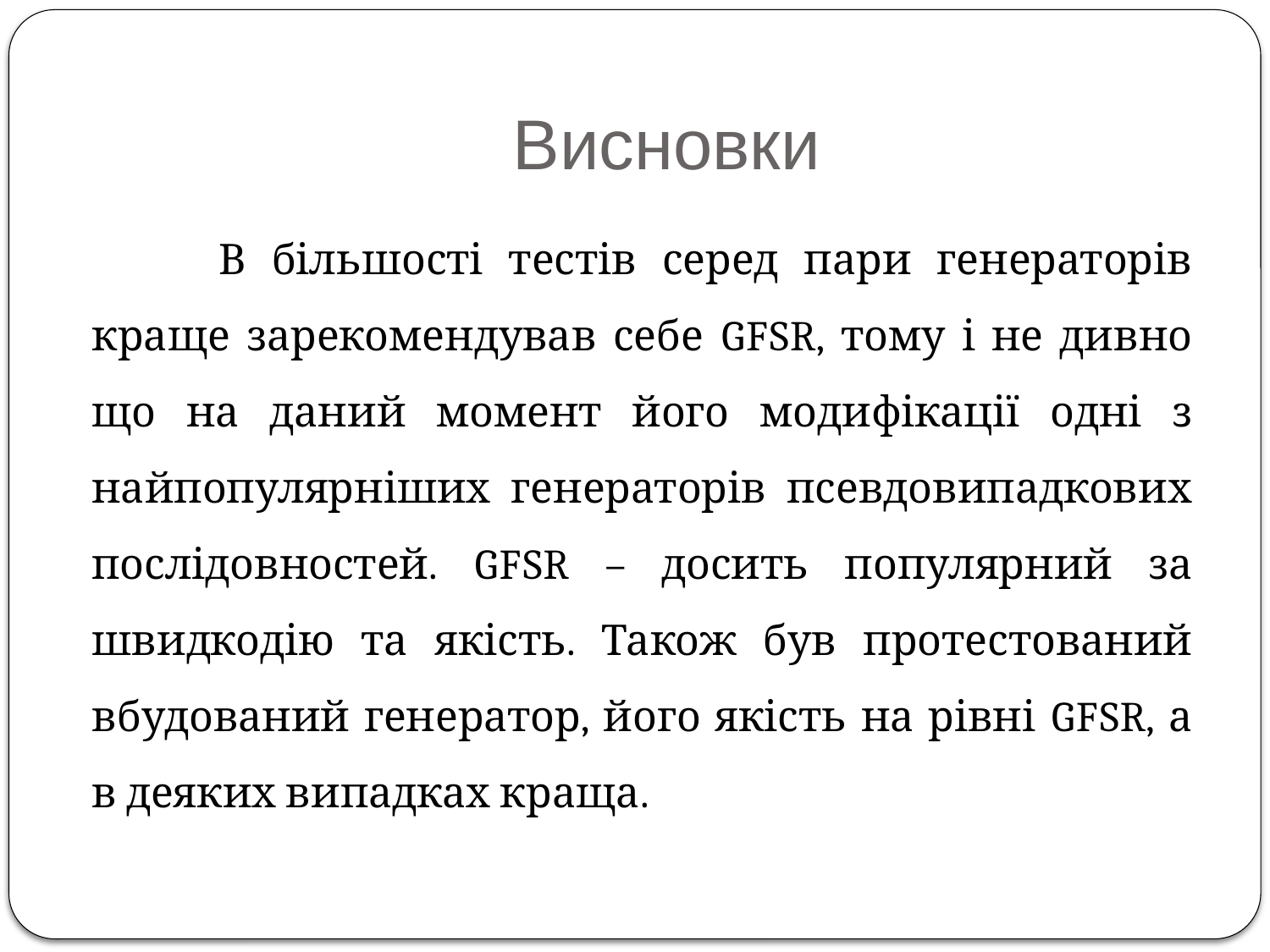

# Висновки
	В більшості тестів серед пари генераторів краще зарекомендував себе GFSR, тому і не дивно що на даний момент його модифікації одні з найпопулярніших генераторів псевдовипадкових послідовностей. GFSR – досить популярний за швидкодію та якість. Також був протестований вбудований генератор, його якість на рівні GFSR, а в деяких випадках краща.